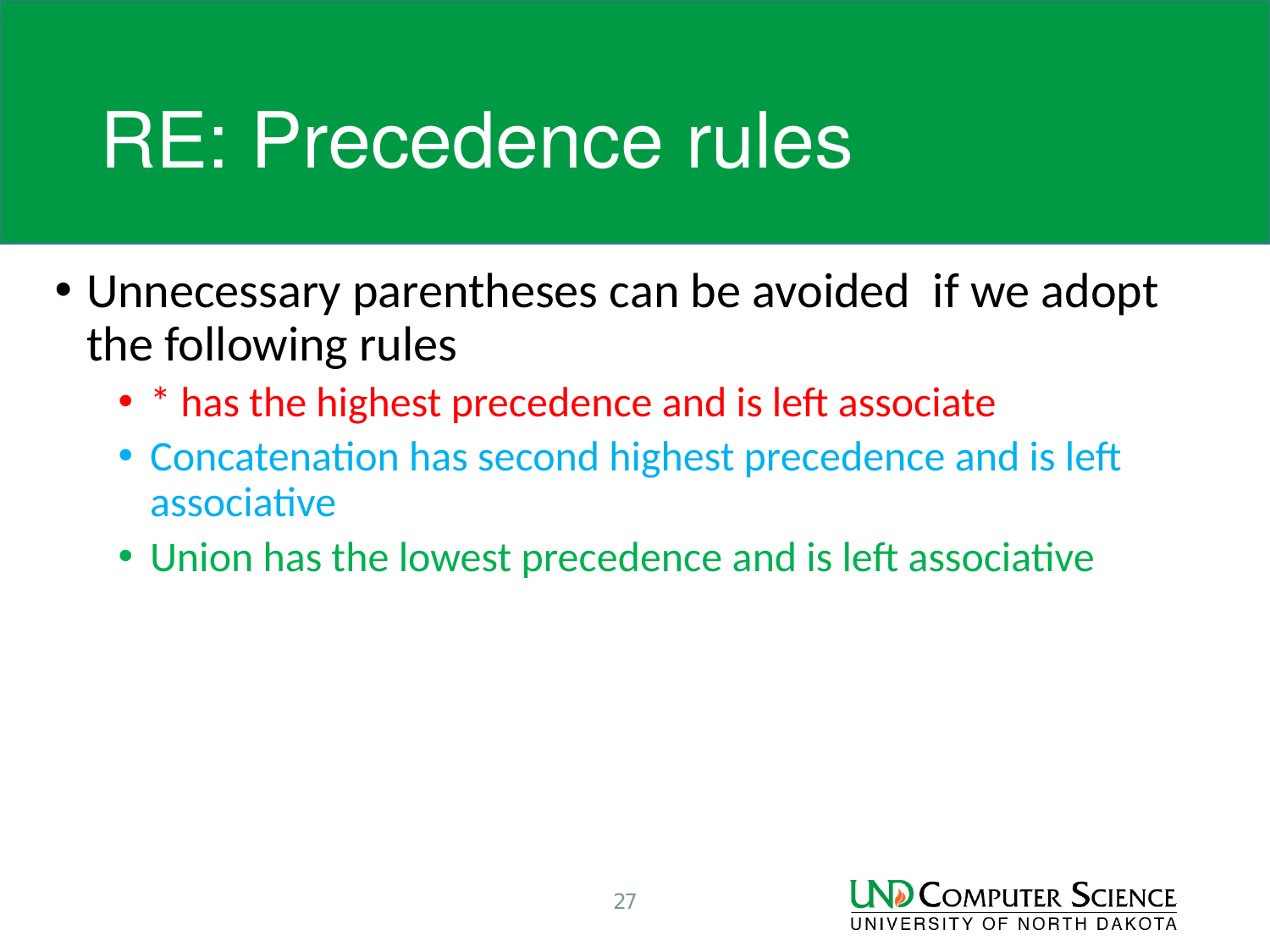

# RE: Precedence rules
Unnecessary parentheses can be avoided  if we adopt the following rules
* has the highest precedence and is left associate
Concatenation has second highest precedence and is left associative
Union has the lowest precedence and is left associative

27